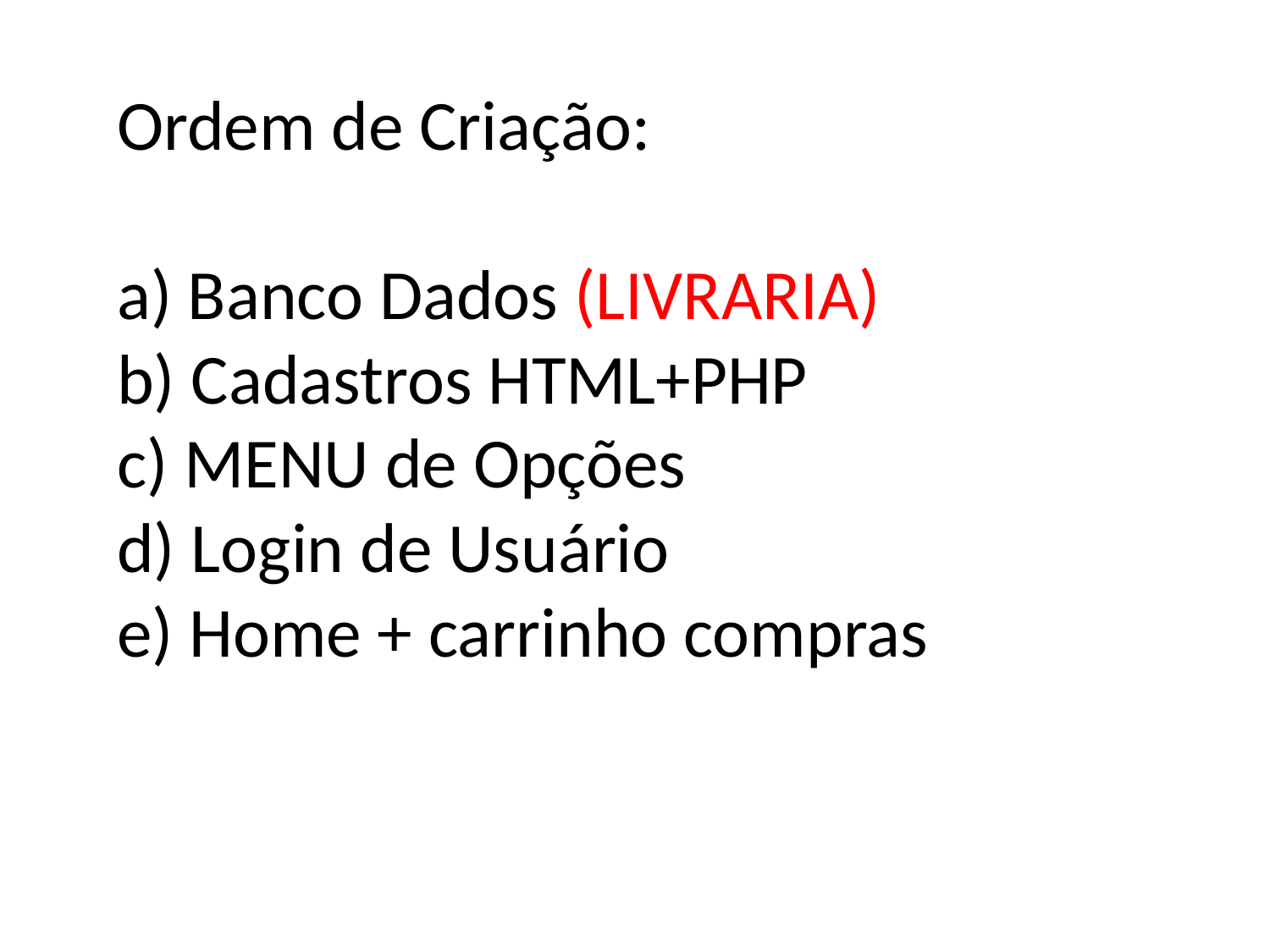

# Ordem de Criação: a) Banco Dados (LIVRARIA) b) Cadastros HTML+PHP c) MENU de Opções d) Login de Usuário e) Home + carrinho compras